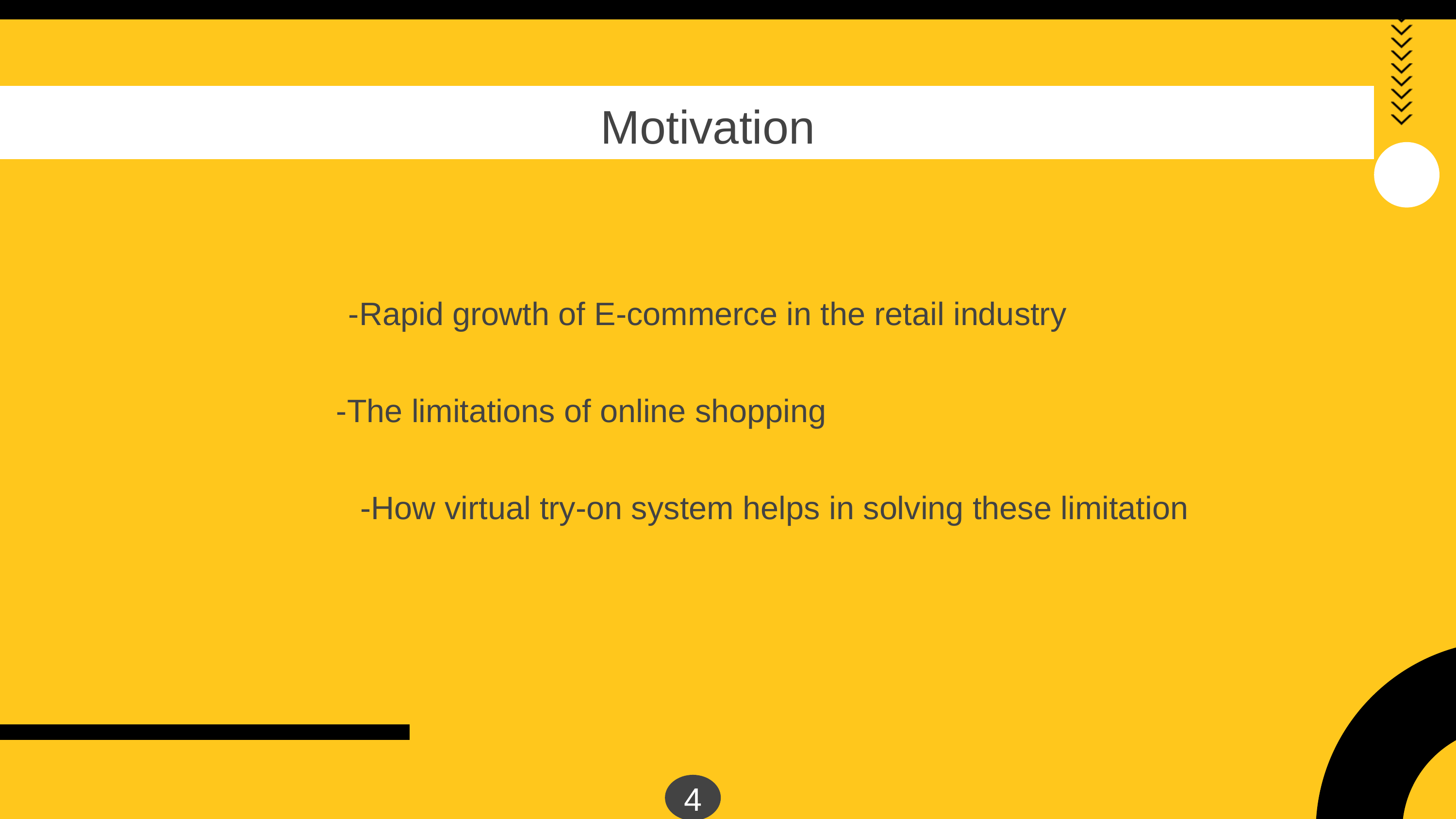

Motivation

-Rapid growth of E-commerce in the retail industry
-The limitations of online shopping
-How virtual try-on system helps in solving these limitation

4